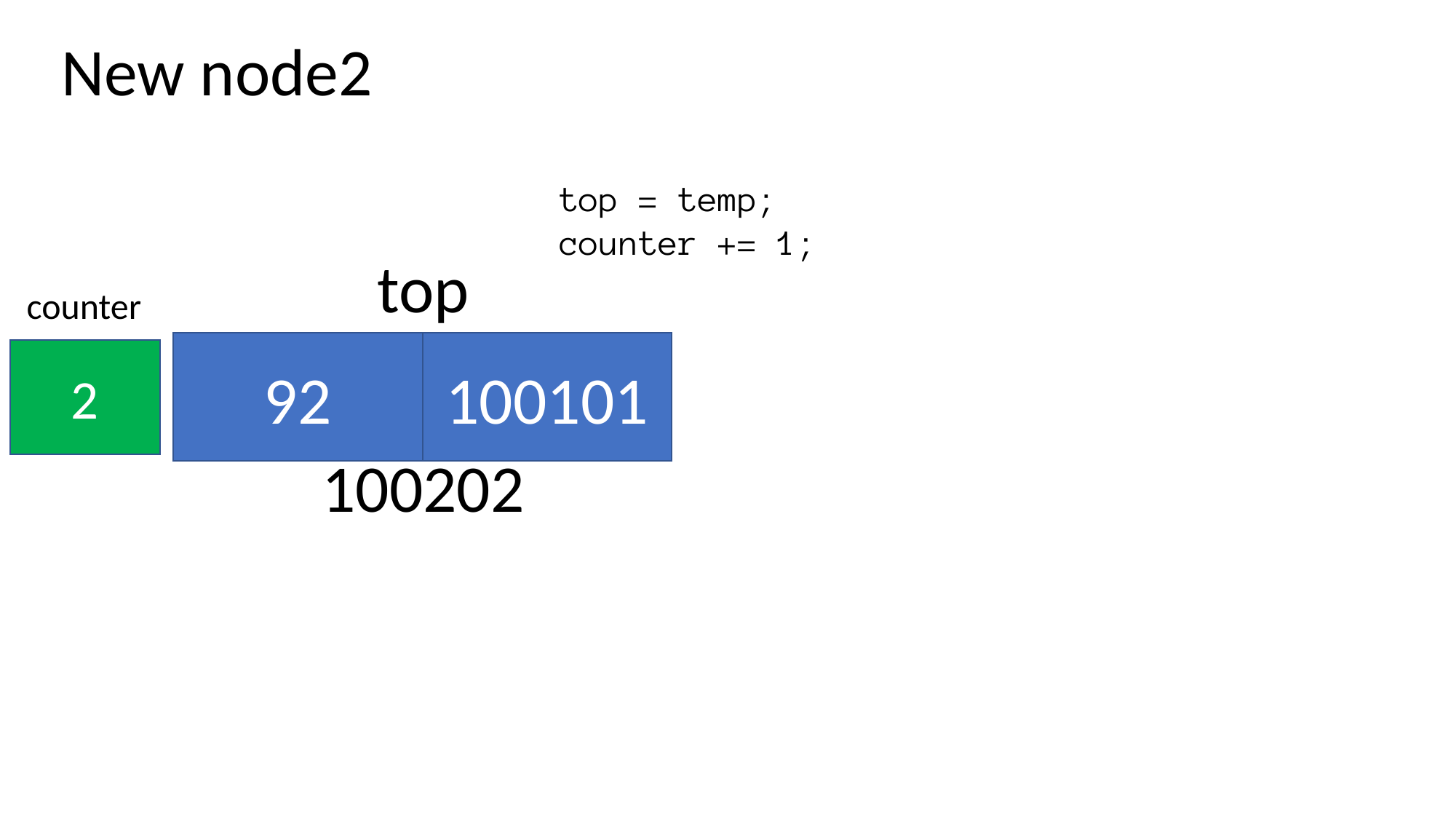

New node2
top = temp;
counter += 1;
top
counter
100101
92
2
null
100202